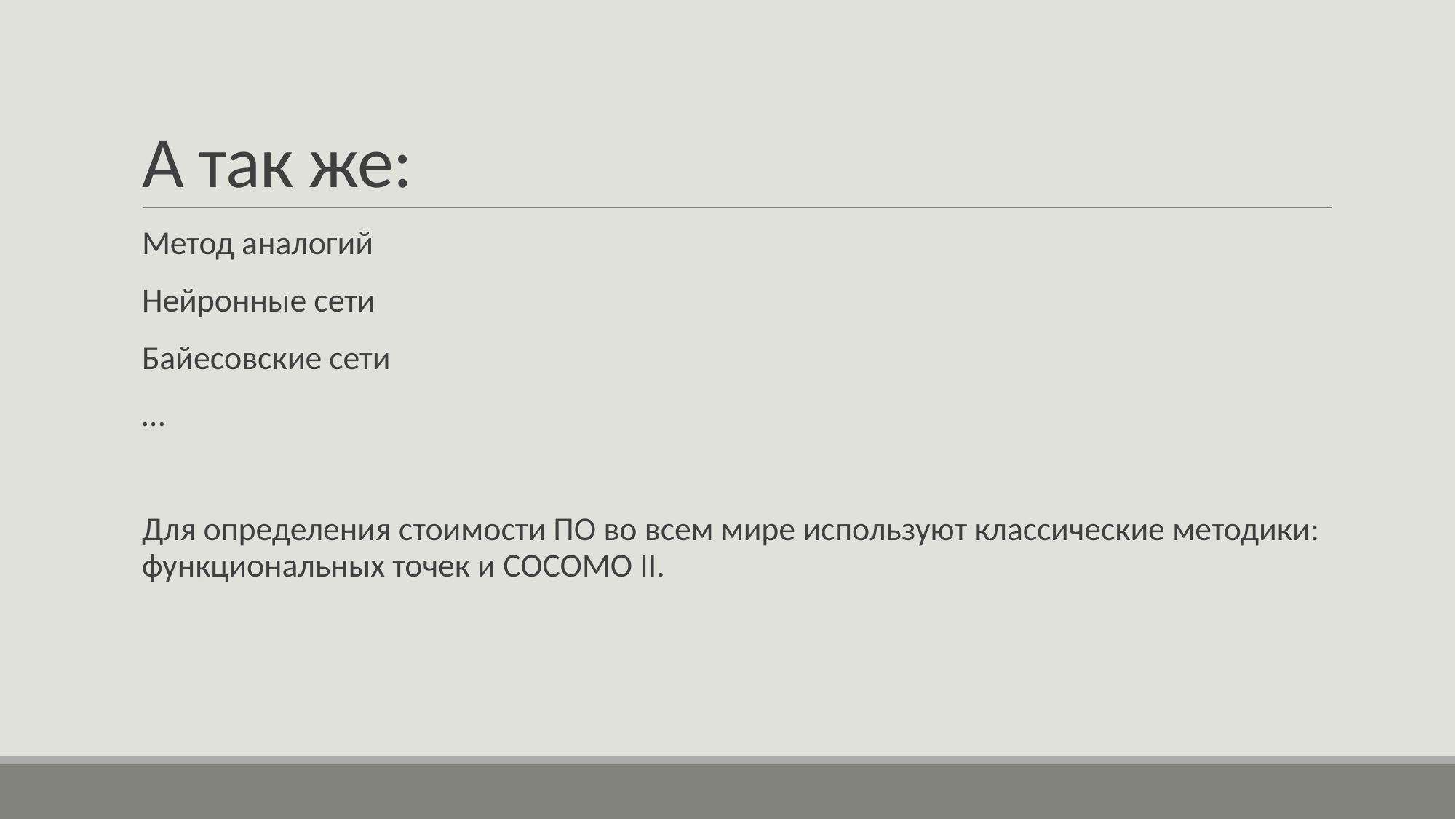

# А так же:
Метод аналогий
Нейронные сети
Байесовские сети
…

Для определения стоимости ПО во всем мире используют классические методики: функциональных точек и COCOMO II.